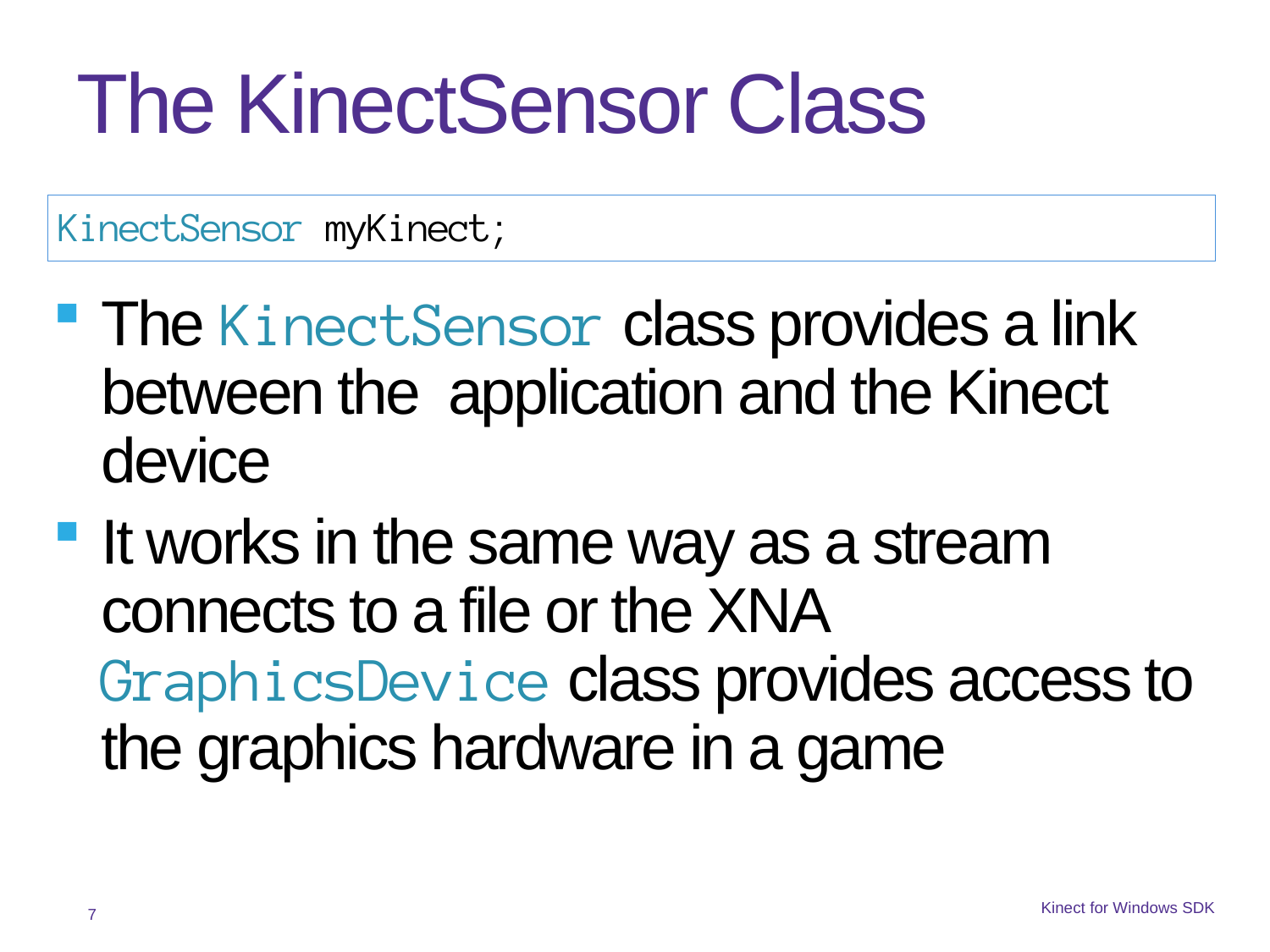

# The KinectSensor Class
KinectSensor myKinect;
The KinectSensor class provides a link between the  application and the Kinect device
It works in the same way as a stream connects to a file or the XNA GraphicsDevice class provides access to the graphics hardware in a game
7